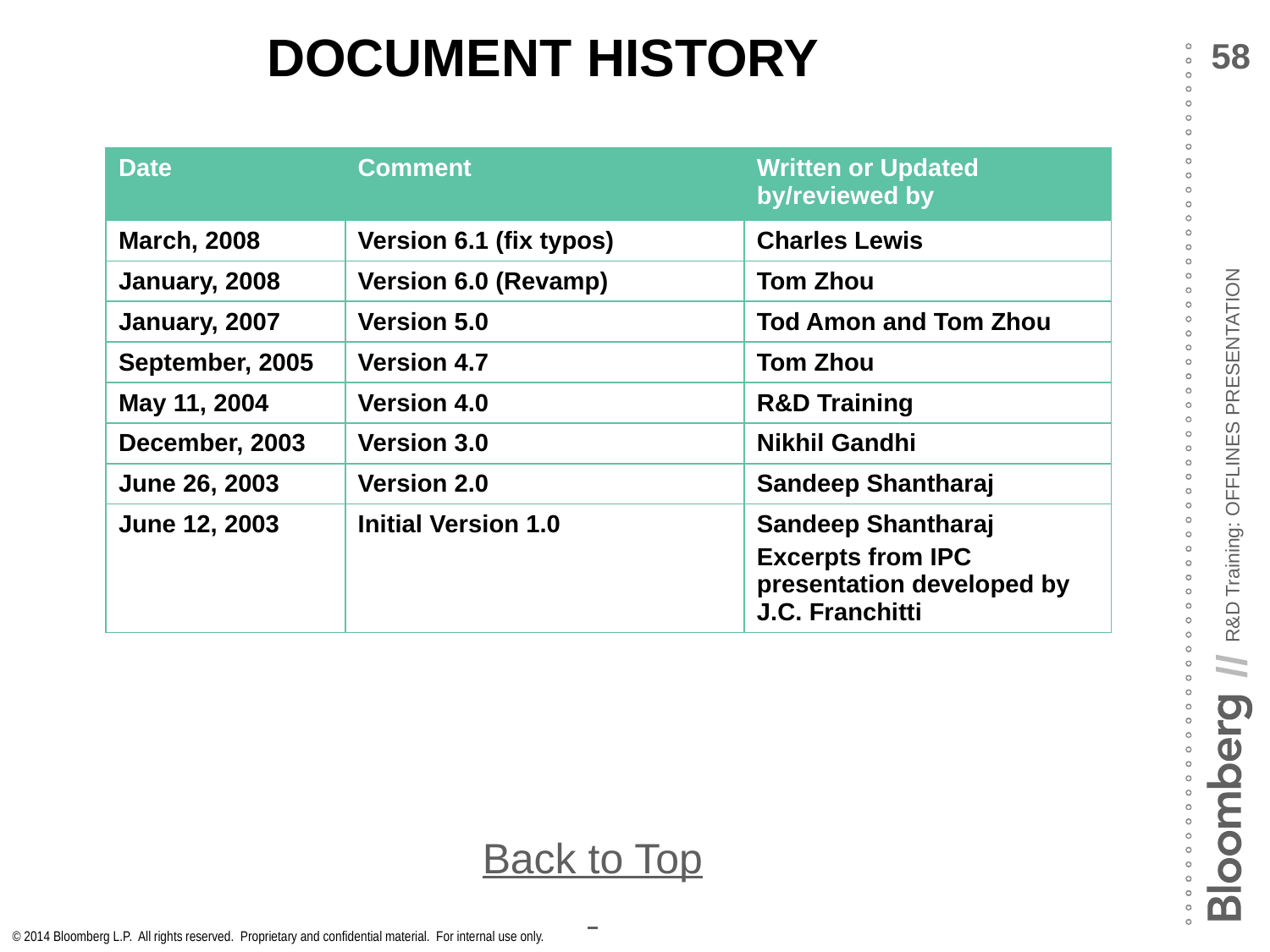

# Document History
| Date | Comment | Written or Updated by/reviewed by |
| --- | --- | --- |
| March, 2008 | Version 6.1 (fix typos) | Charles Lewis |
| January, 2008 | Version 6.0 (Revamp) | Tom Zhou |
| January, 2007 | Version 5.0 | Tod Amon and Tom Zhou |
| September, 2005 | Version 4.7 | Tom Zhou |
| May 11, 2004 | Version 4.0 | R&D Training |
| December, 2003 | Version 3.0 | Nikhil Gandhi |
| June 26, 2003 | Version 2.0 | Sandeep Shantharaj |
| June 12, 2003 | Initial Version 1.0 | Sandeep Shantharaj Excerpts from IPC presentation developed by J.C. Franchitti |
Back to Top